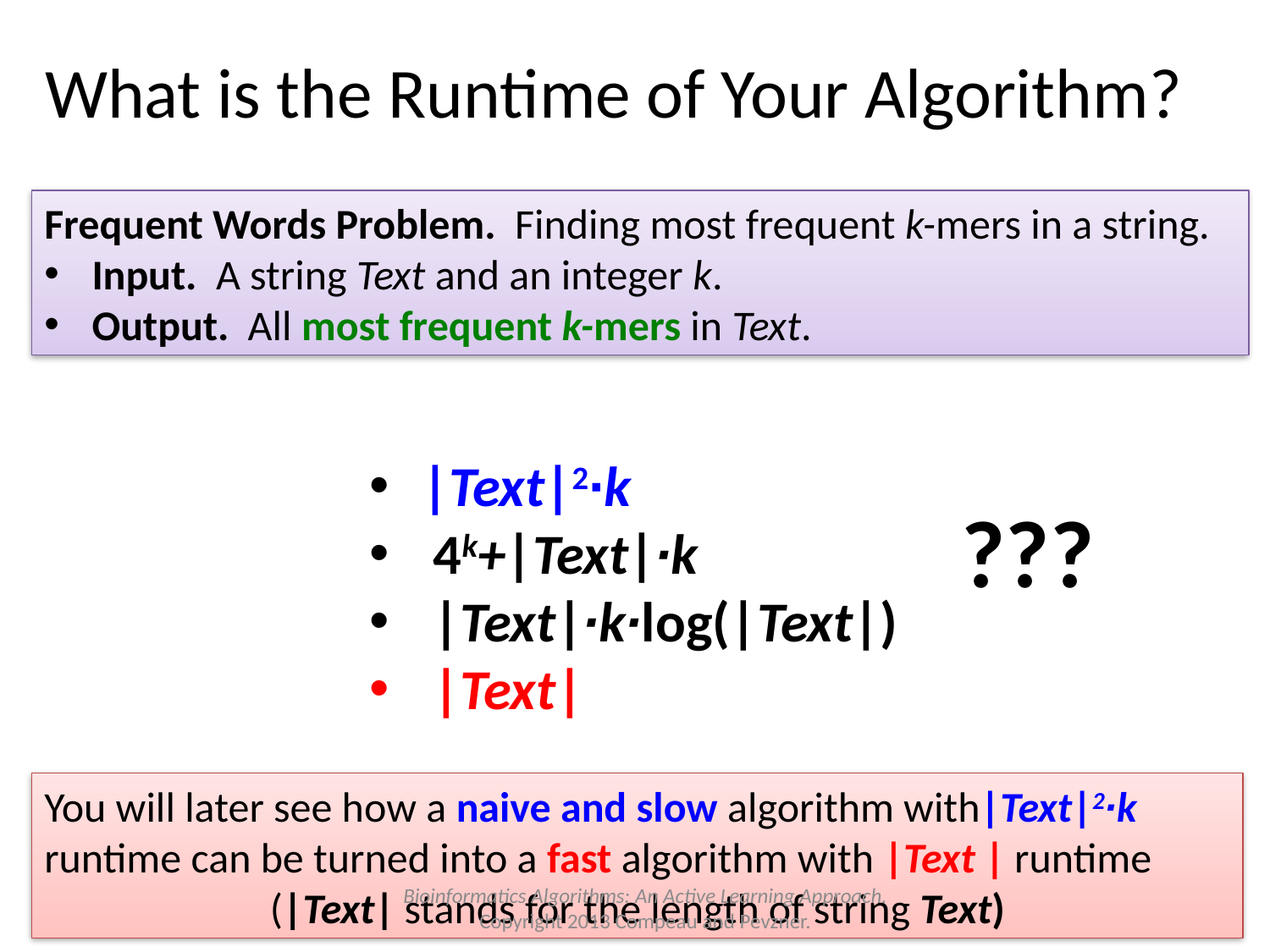

# What is the Runtime of Your Algorithm?
Frequent Words Problem.  Finding most frequent k-mers in a string.
Input.  A string Text and an integer k.
Output.  All most frequent k-mers in Text.
 |Text|2∙k
4k+|Text|∙k
|Text|∙k∙log(|Text|)
|Text|
???
You will later see how a naive and slow algorithm with|Text|2∙k runtime can be turned into a fast algorithm with |Text | runtime
(|Text| stands for the length of string Text)
Bioinformatics Algorithms: An Active Learning Approach.
Copyright 2013 Compeau and Pevzner.